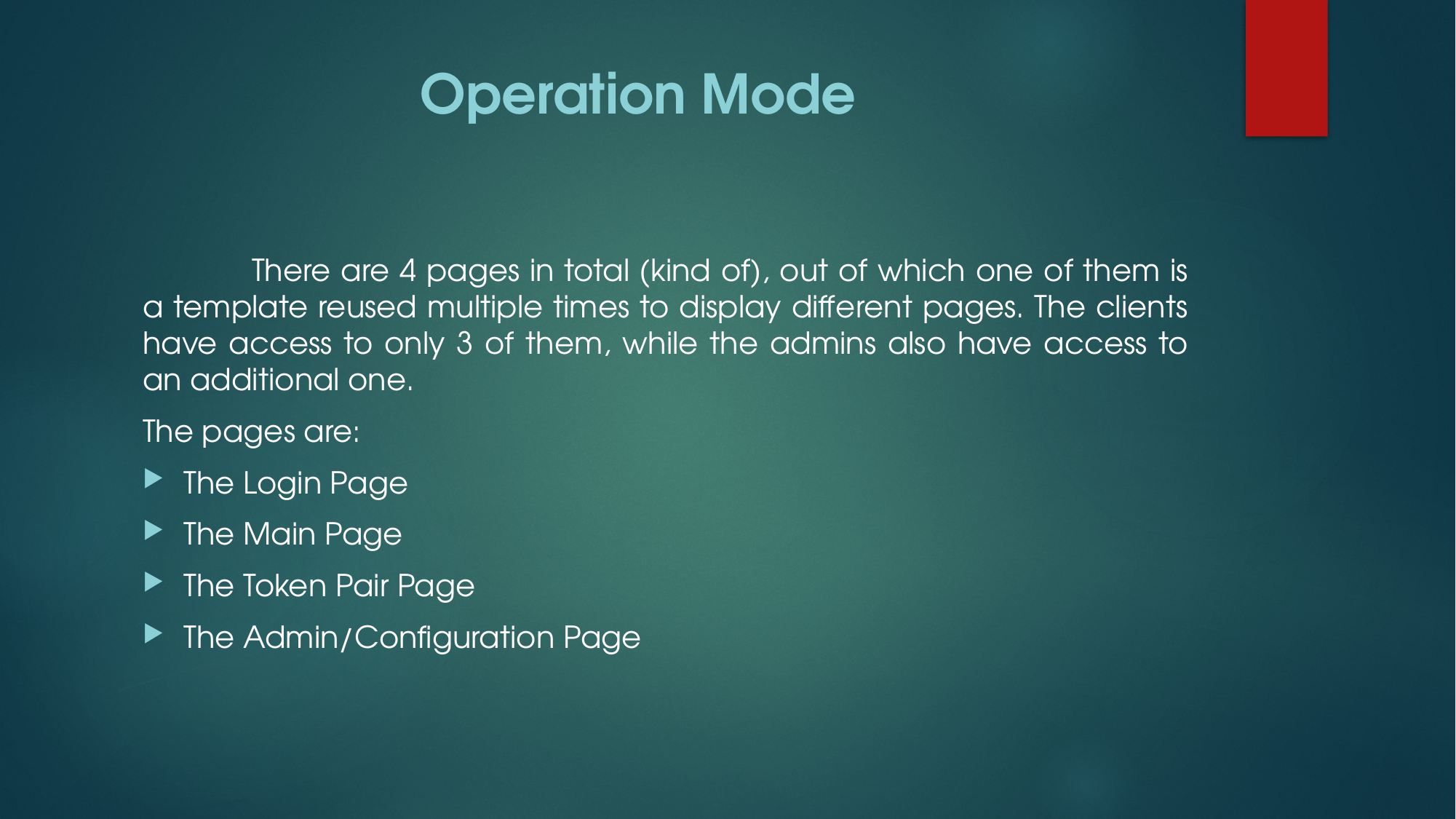

# Operation Mode
	There are 4 pages in total (kind of), out of which one of them is a template reused multiple times to display different pages. The clients have access to only 3 of them, while the admins also have access to an additional one.
The pages are:
The Login Page
The Main Page
The Token Pair Page
The Admin/Configuration Page